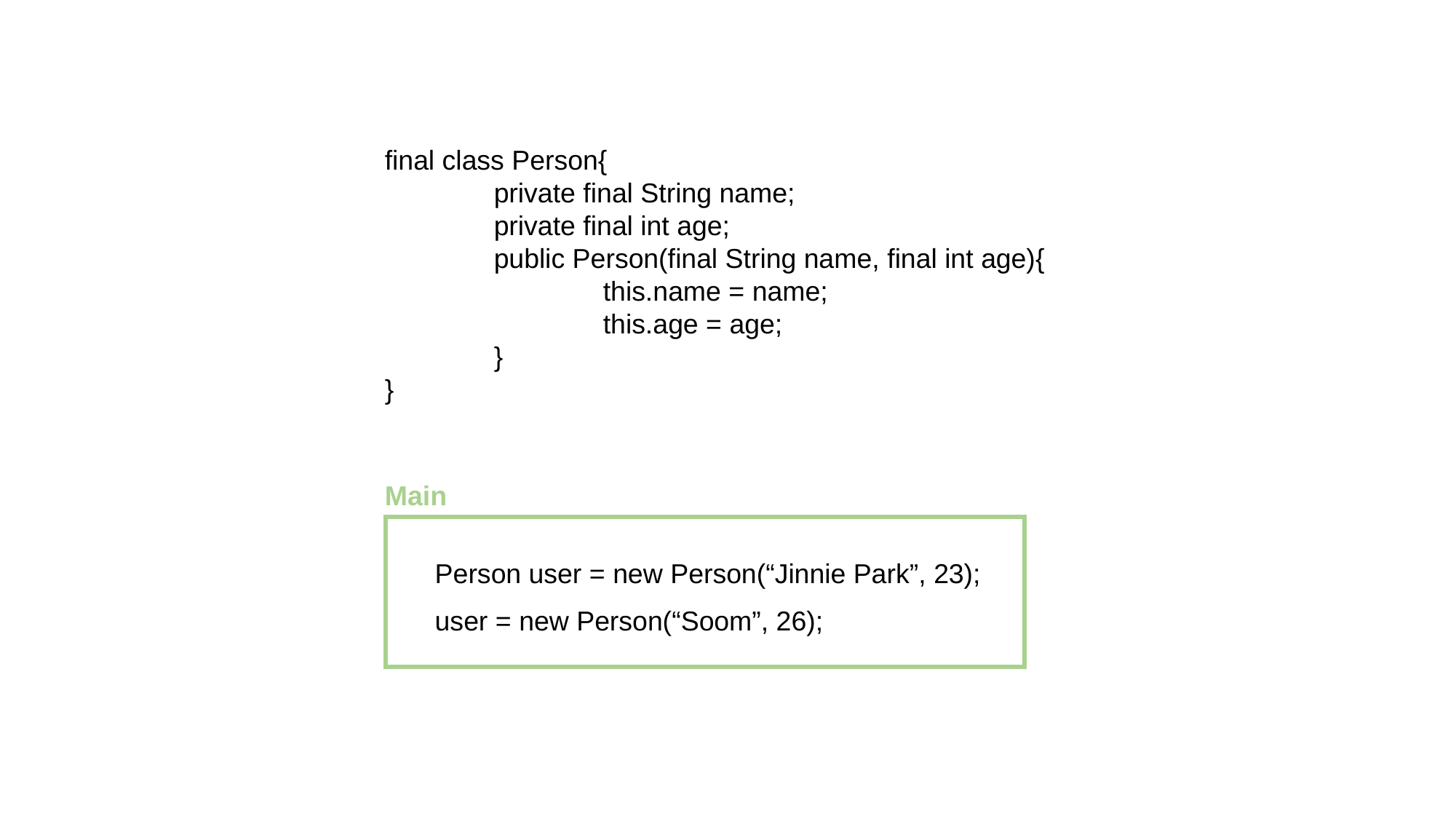

final class Person{
	private final String name;
	private final int age;
	public Person(final String name, final int age){
		this.name = name;
		this.age = age;
	}
}
Main

Person user = new Person(“Jinnie Park”, 23);
user = new Person(“Soom”, 26);